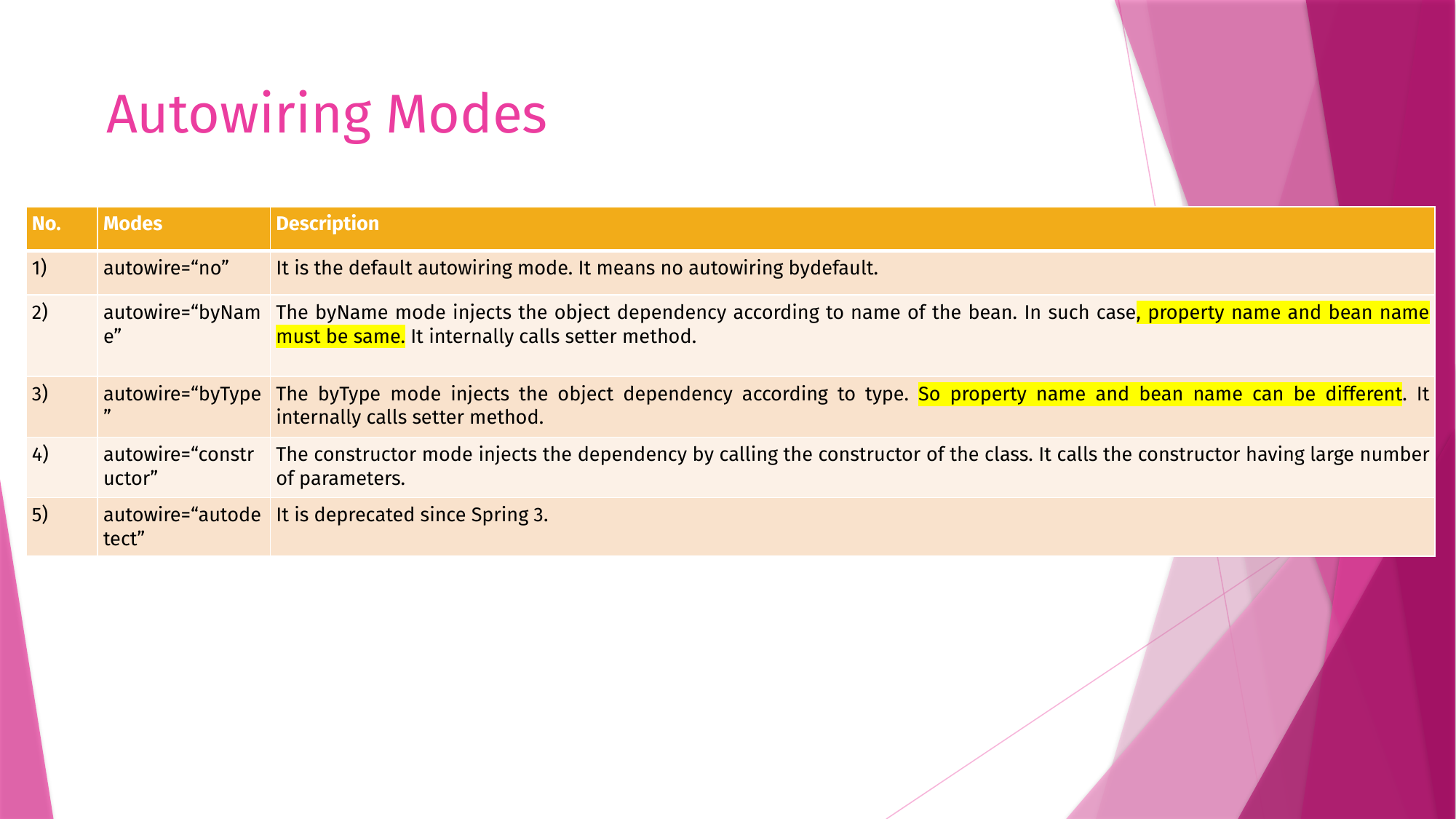

# Autowiring Modes
| No. | Modes | Description |
| --- | --- | --- |
| 1) | autowire=“no” | It is the default autowiring mode. It means no autowiring bydefault. |
| 2) | autowire=“byName” | The byName mode injects the object dependency according to name of the bean. In such case, property name and bean name must be same. It internally calls setter method. |
| 3) | autowire=“byType” | The byType mode injects the object dependency according to type. So property name and bean name can be different. It internally calls setter method. |
| 4) | autowire=“constructor” | The constructor mode injects the dependency by calling the constructor of the class. It calls the constructor having large number of parameters. |
| 5) | autowire=“autodetect” | It is deprecated since Spring 3. |